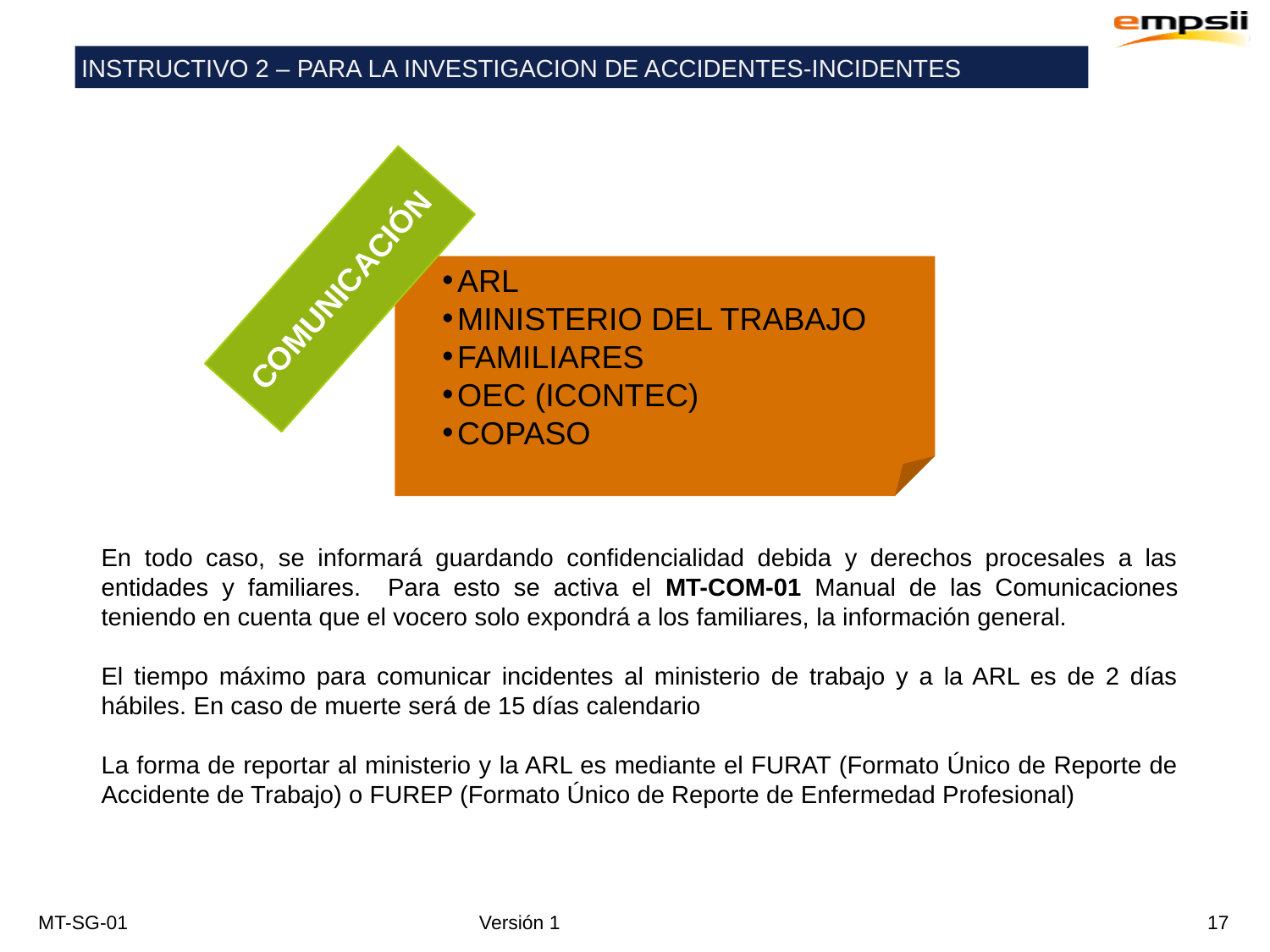

INSTRUCTIVO 2 – PARA LA INVESTIGACION DE ACCIDENTES-INCIDENTES

COMUNICACIÓN

ARL
MINISTERIO DEL TRABAJO
FAMILIARES
OEC (ICONTEC)
COPASO

En todo caso, se informará guardando confidencialidad debida y derechos procesales a las entidades y familiares.  Para esto se activa el MT-COM-01 Manual de las Comunicaciones teniendo en cuenta que el vocero solo expondrá a los familiares, la información general.

El tiempo máximo para comunicar incidentes al ministerio de trabajo y a la ARL es de 2 días hábiles. En caso de muerte será de 15 días calendario

La forma de reportar al ministerio y la ARL es mediante el FURAT (Formato Único de Reporte de Accidente de Trabajo) o FUREP (Formato Único de Reporte de Enfermedad Profesional)
17